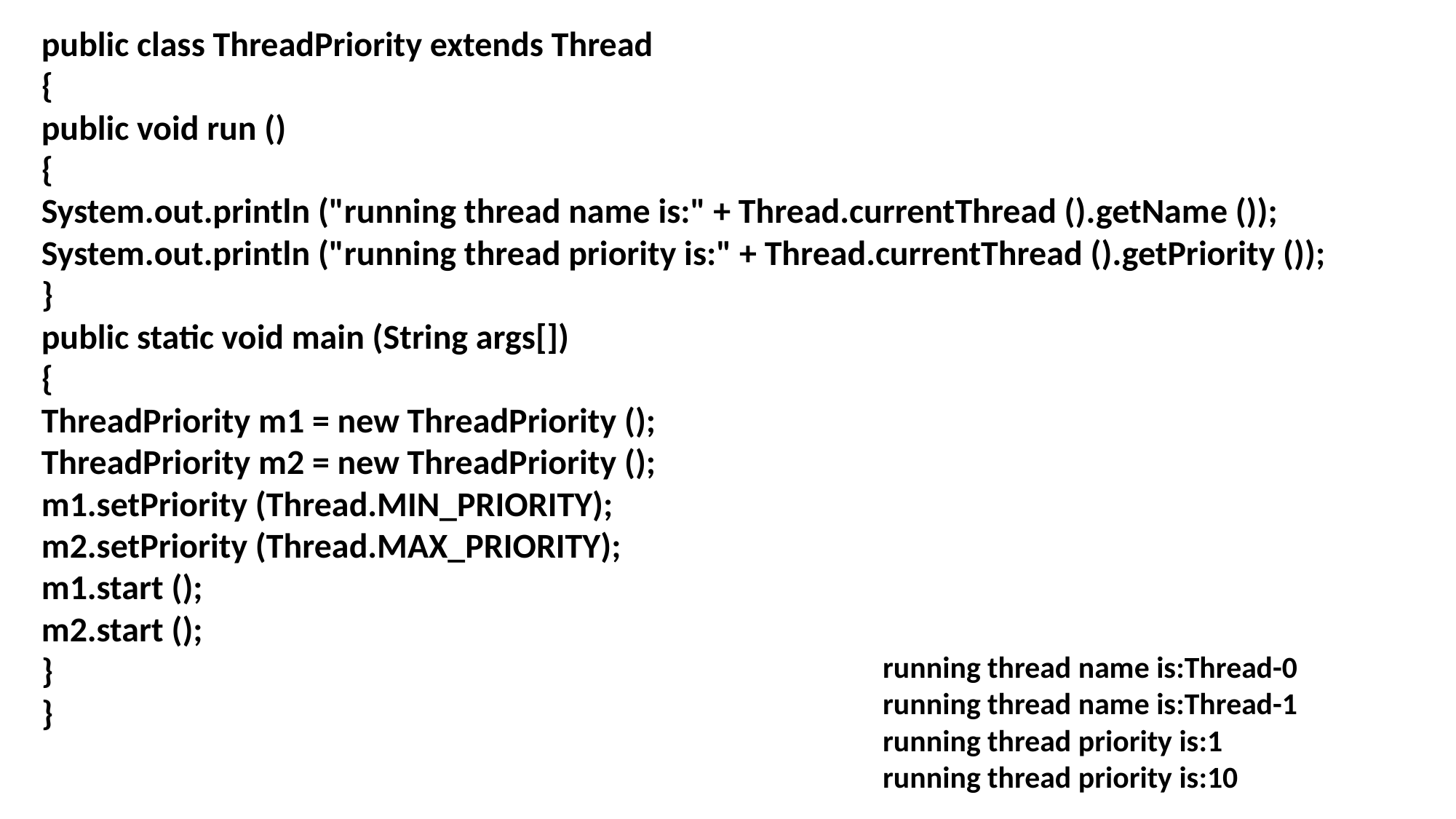

public class ThreadPriority extends Thread
{
public void run ()
{
System.out.println ("running thread name is:" + Thread.currentThread ().getName ());
System.out.println ("running thread priority is:" + Thread.currentThread ().getPriority ());
}
public static void main (String args[])
{
ThreadPriority m1 = new ThreadPriority ();
ThreadPriority m2 = new ThreadPriority ();
m1.setPriority (Thread.MIN_PRIORITY);
m2.setPriority (Thread.MAX_PRIORITY);
m1.start ();
m2.start ();
}
}
running thread name is:Thread-0
running thread name is:Thread-1
running thread priority is:1
running thread priority is:10